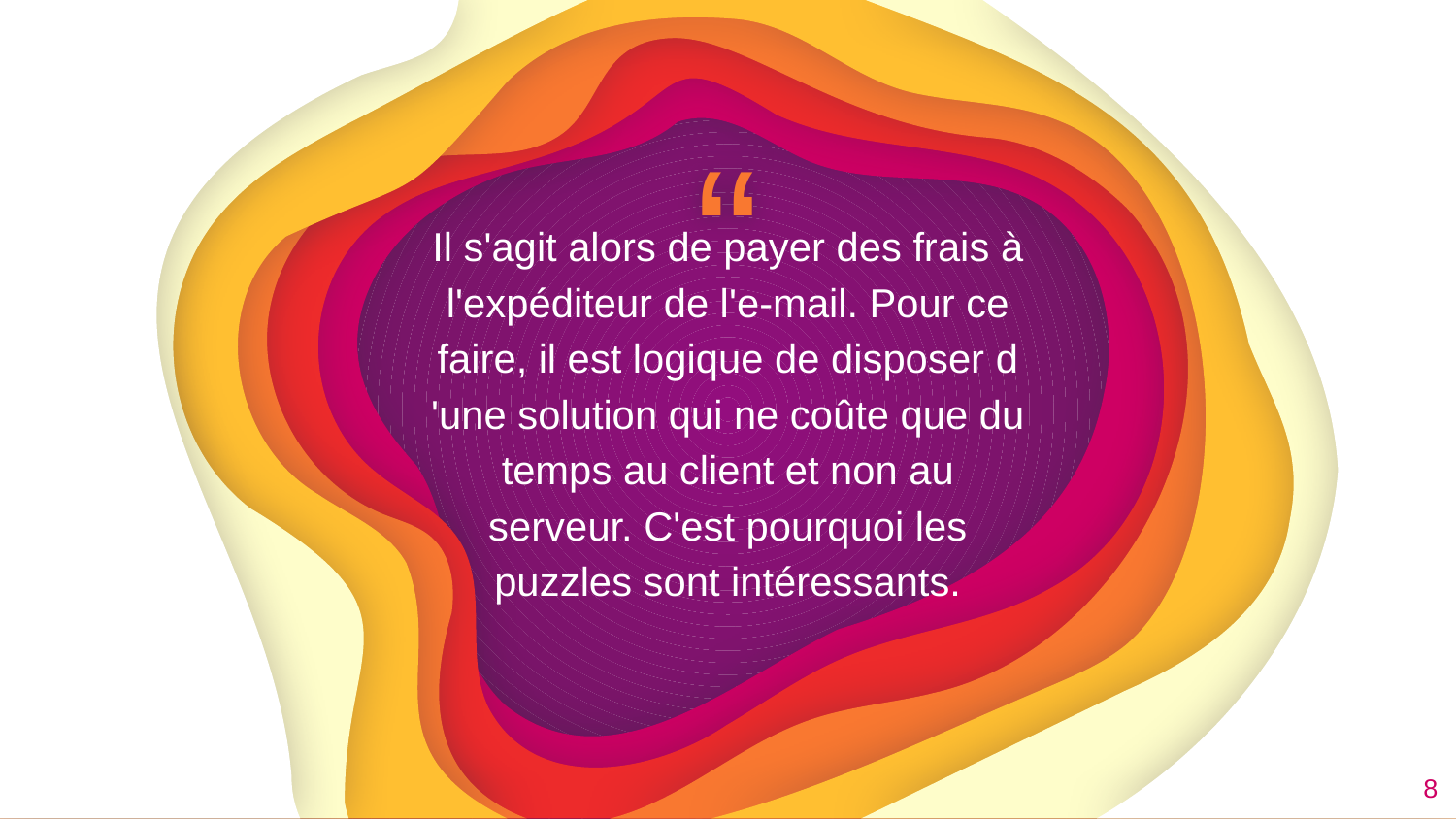

Il s'agit alors de payer des frais à l'expéditeur de l'e-mail. Pour ce faire, il est logique de disposer d 'une solution qui ne coûte que du temps au client et non au serveur. C'est pourquoi les puzzles sont intéressants.
8